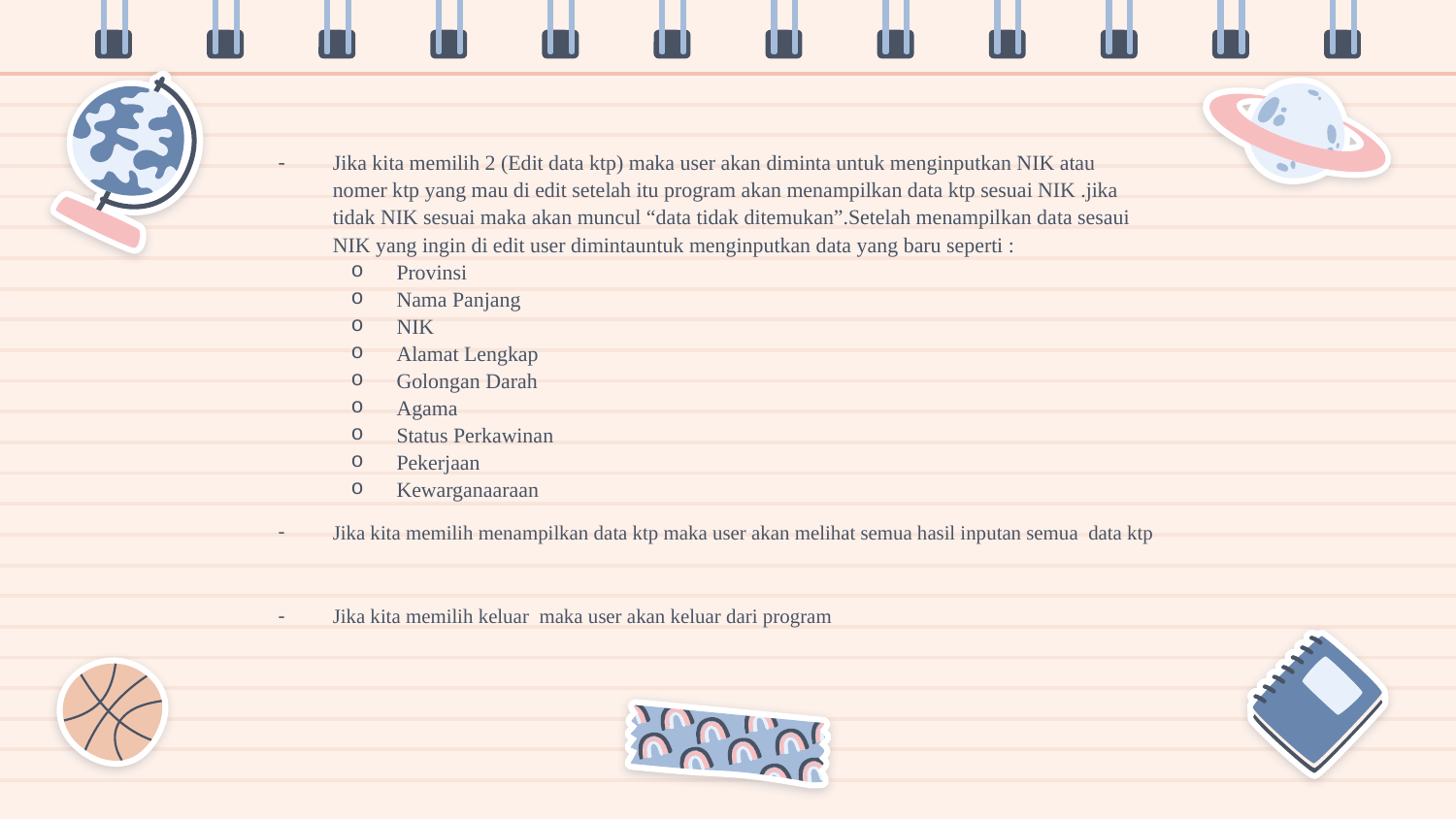

Jika kita memilih 2 (Edit data ktp) maka user akan diminta untuk menginputkan NIK atau nomer ktp yang mau di edit setelah itu program akan menampilkan data ktp sesuai NIK .jika tidak NIK sesuai maka akan muncul “data tidak ditemukan”.Setelah menampilkan data sesaui NIK yang ingin di edit user dimintauntuk menginputkan data yang baru seperti :
Provinsi
Nama Panjang
NIK
Alamat Lengkap
Golongan Darah
Agama
Status Perkawinan
Pekerjaan
Kewarganaaraan
Jika kita memilih menampilkan data ktp maka user akan melihat semua hasil inputan semua  data ktp

Jika kita memilih keluar  maka user akan keluar dari program